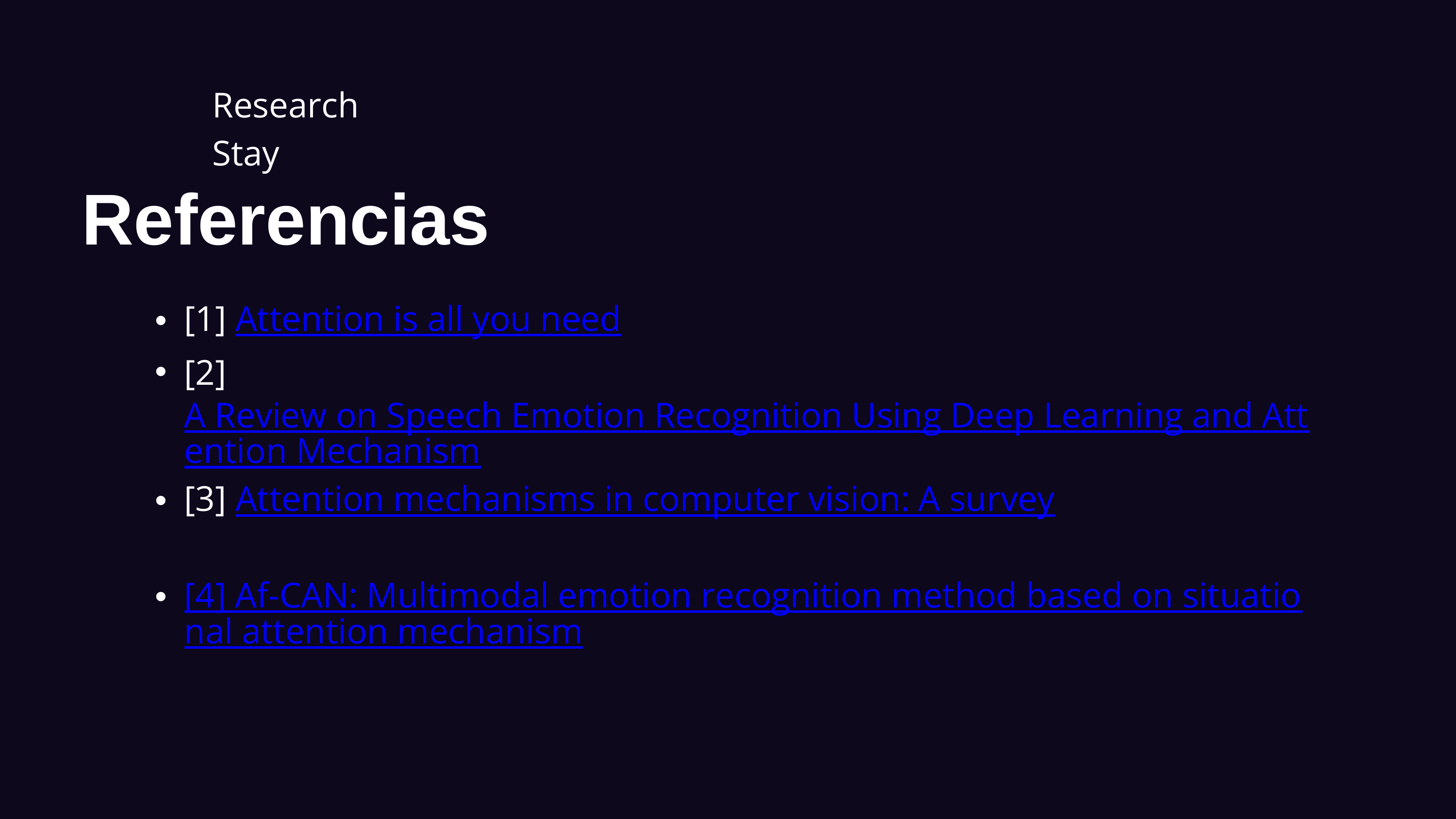

Week 8
Research Stay
Referencias
[1] Attention is all you need
[2] A Review on Speech Emotion Recognition Using Deep Learning and Attention Mechanism
[3] Attention mechanisms in computer vision: A survey

[4] Af-CAN: Multimodal emotion recognition method based on situational attention mechanism